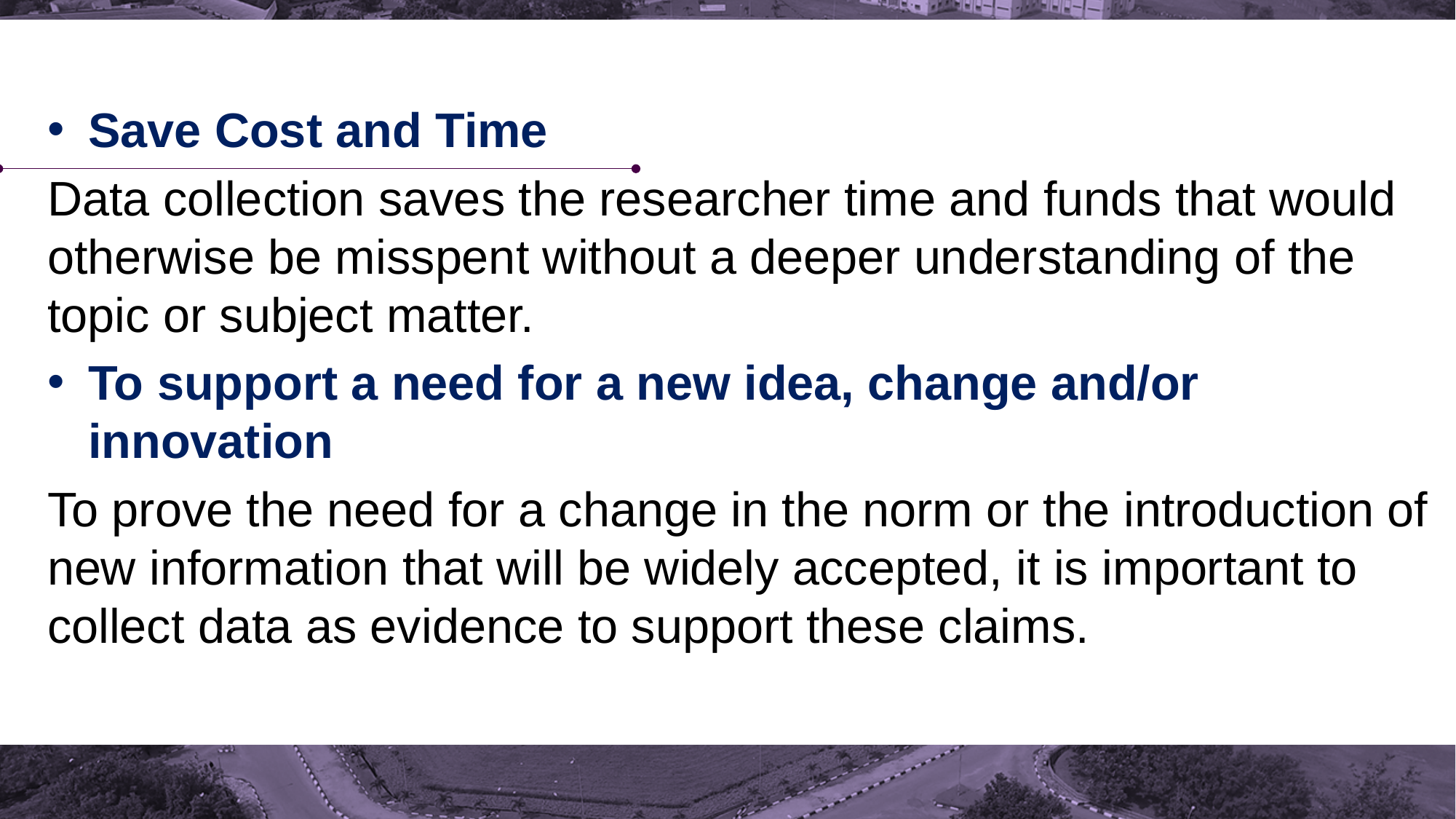

Save Cost and Time
Data collection saves the researcher time and funds that would otherwise be misspent without a deeper understanding of the topic or subject matter.
To support a need for a new idea, change and/or innovation
To prove the need for a change in the norm or the introduction of new information that will be widely accepted, it is important to collect data as evidence to support these claims.